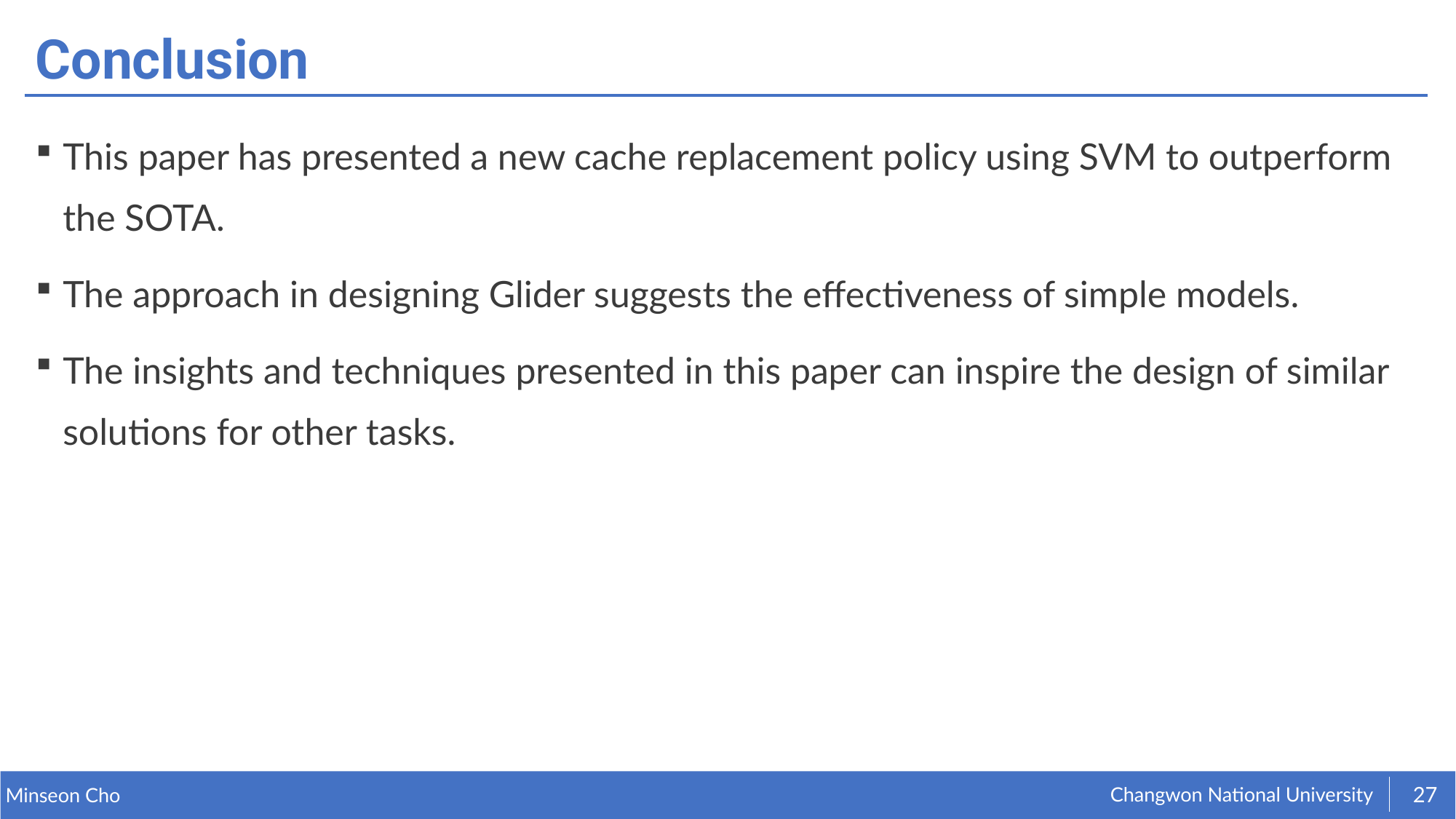

# Conclusion
This paper has presented a new cache replacement policy using SVM to outperform the SOTA.
The approach in designing Glider suggests the effectiveness of simple models.
The insights and techniques presented in this paper can inspire the design of similar solutions for other tasks.
27